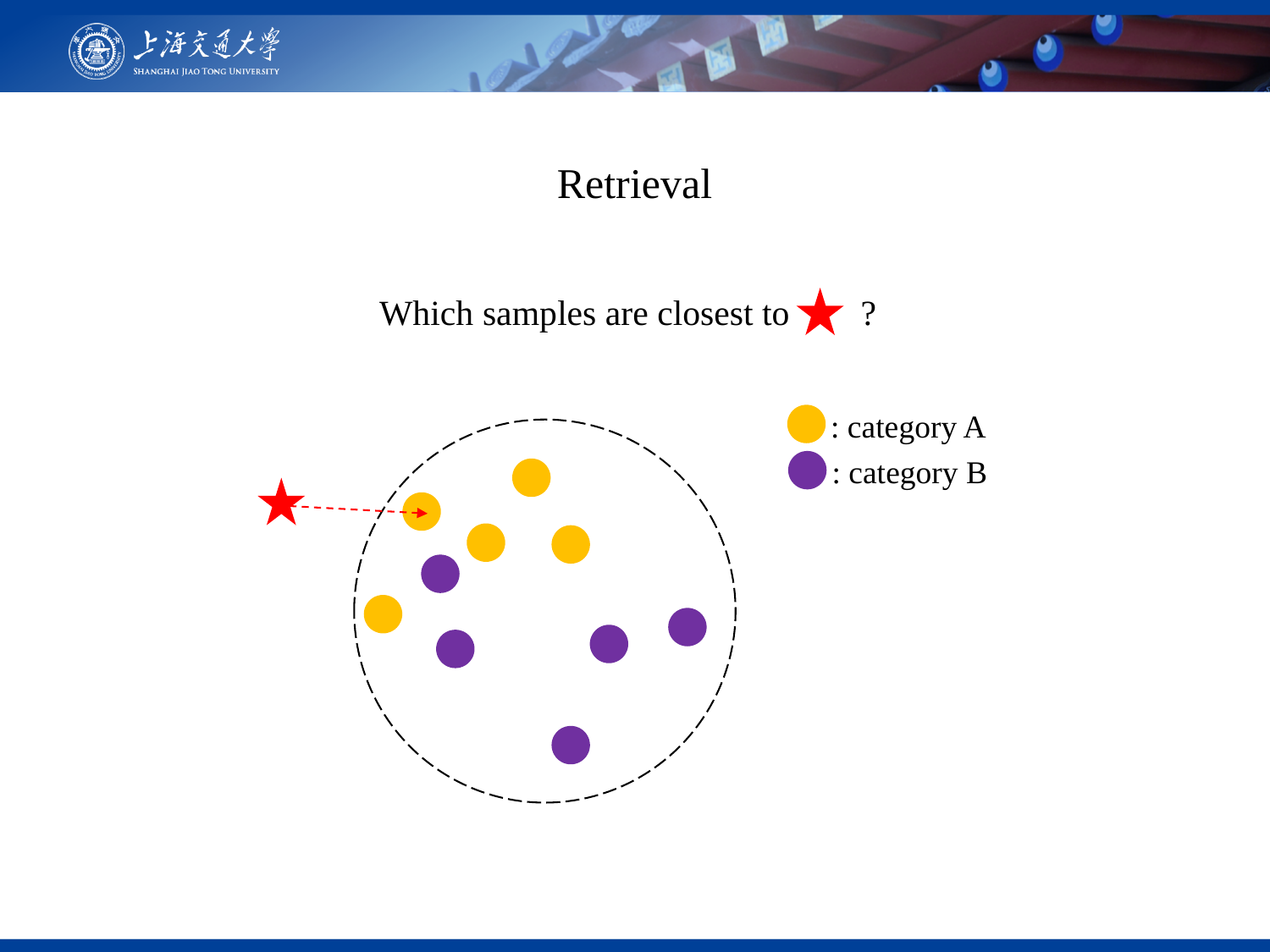

Retrieval
Which samples are closest to        ?

: category A

: category B